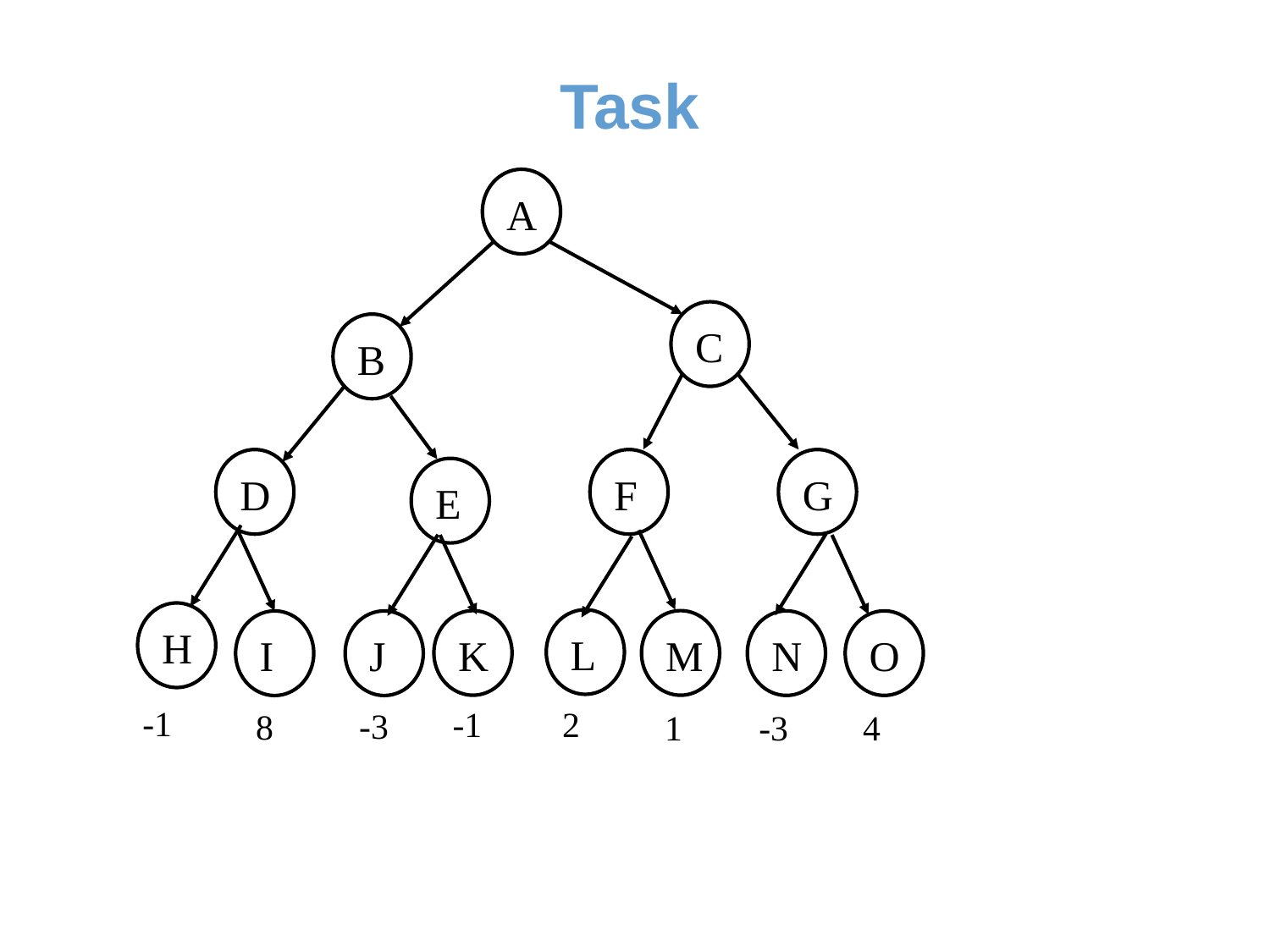

# Task
A

C
B
D
F
G
E
H
L
K
M
N
O
I
J
-1
-1
2
-3
8
1
-3
4